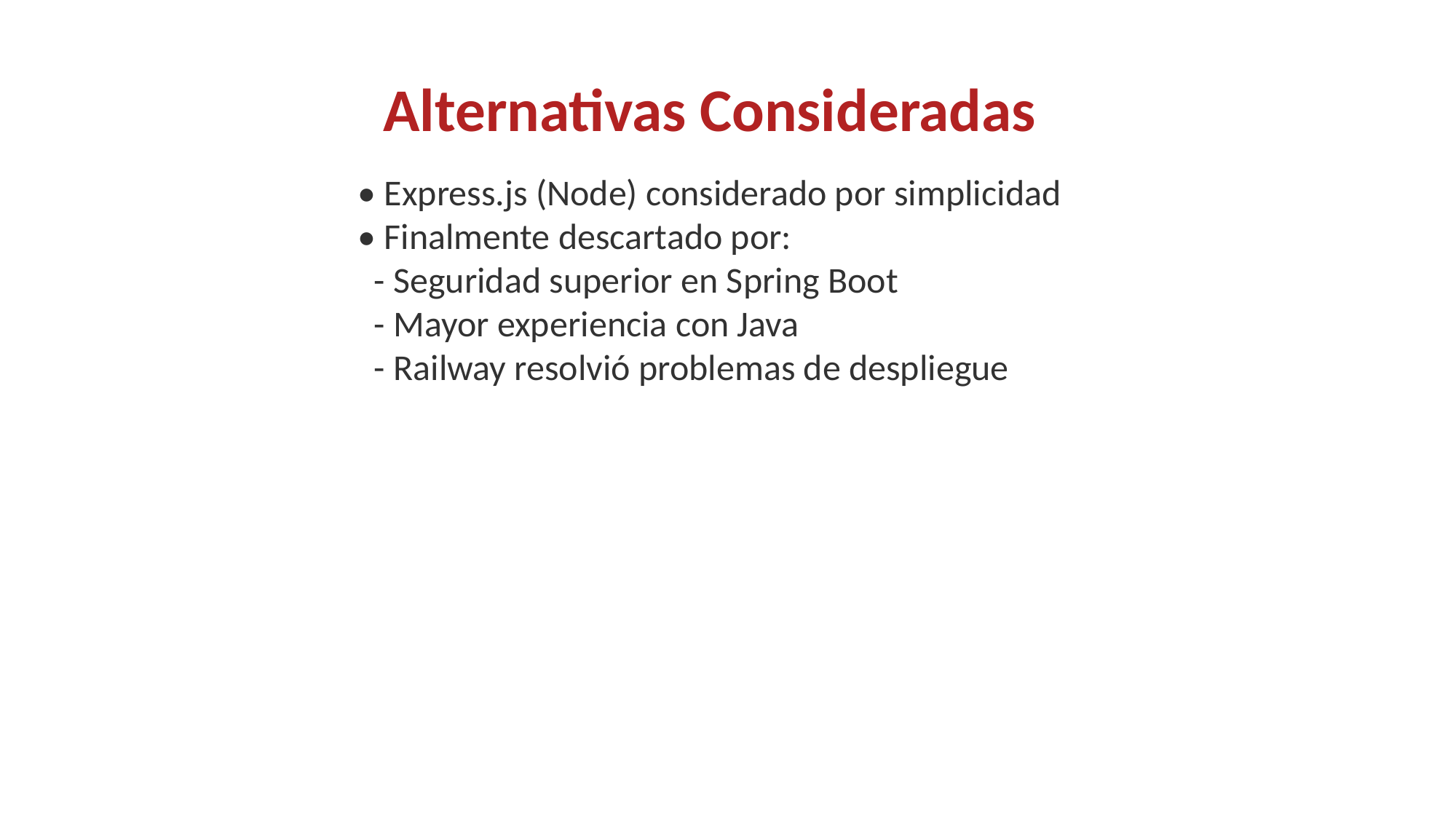

Alternativas Consideradas

• Express.js (Node) considerado por simplicidad
• Finalmente descartado por:
  - Seguridad superior en Spring Boot
  - Mayor experiencia con Java
  - Railway resolvió problemas de despliegue